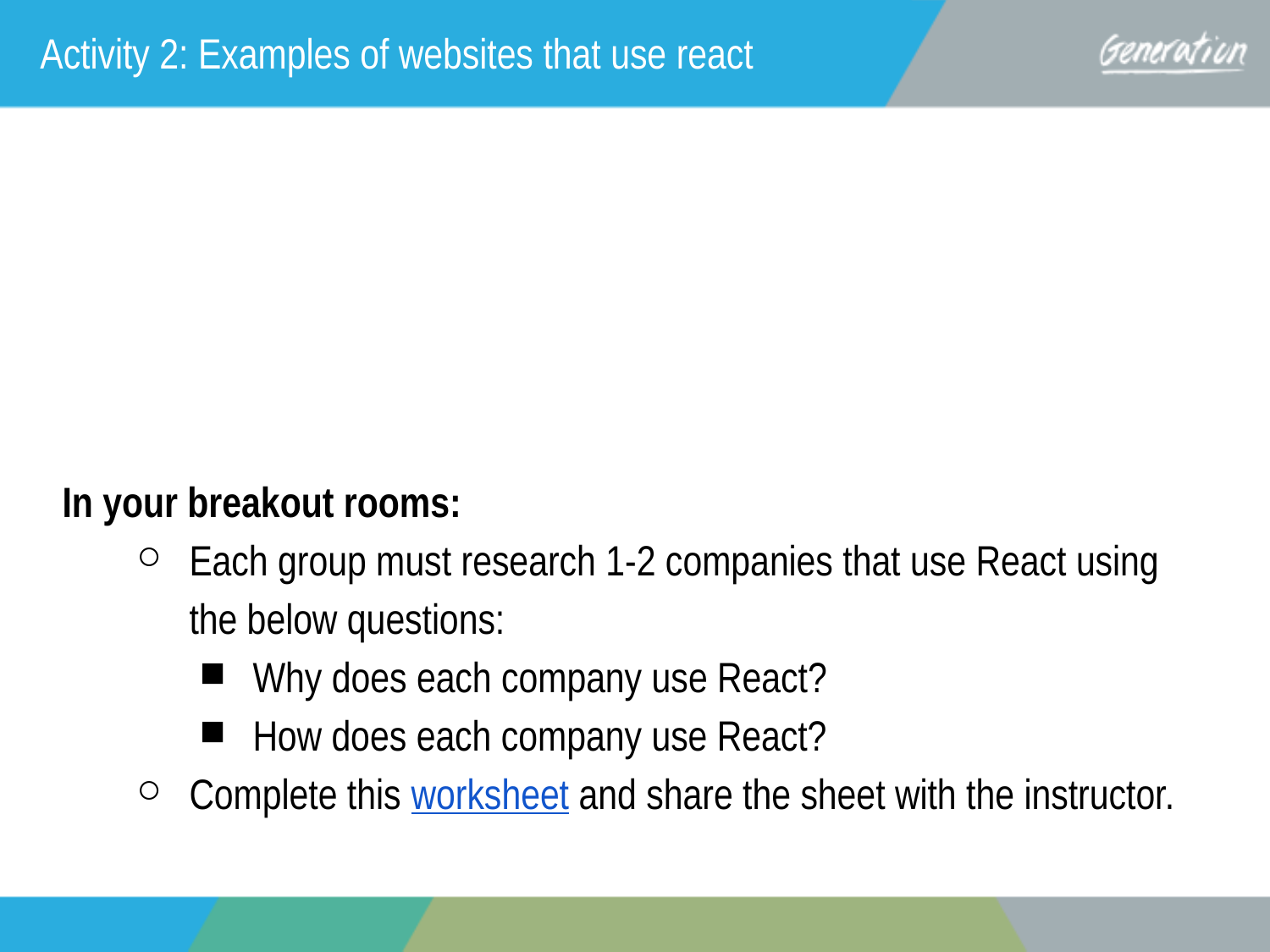

Activity 2: Examples of websites that use react
In your breakout rooms:
Each group must research 1-2 companies that use React using the below questions:
Why does each company use React?
How does each company use React?
Complete this worksheet and share the sheet with the instructor.